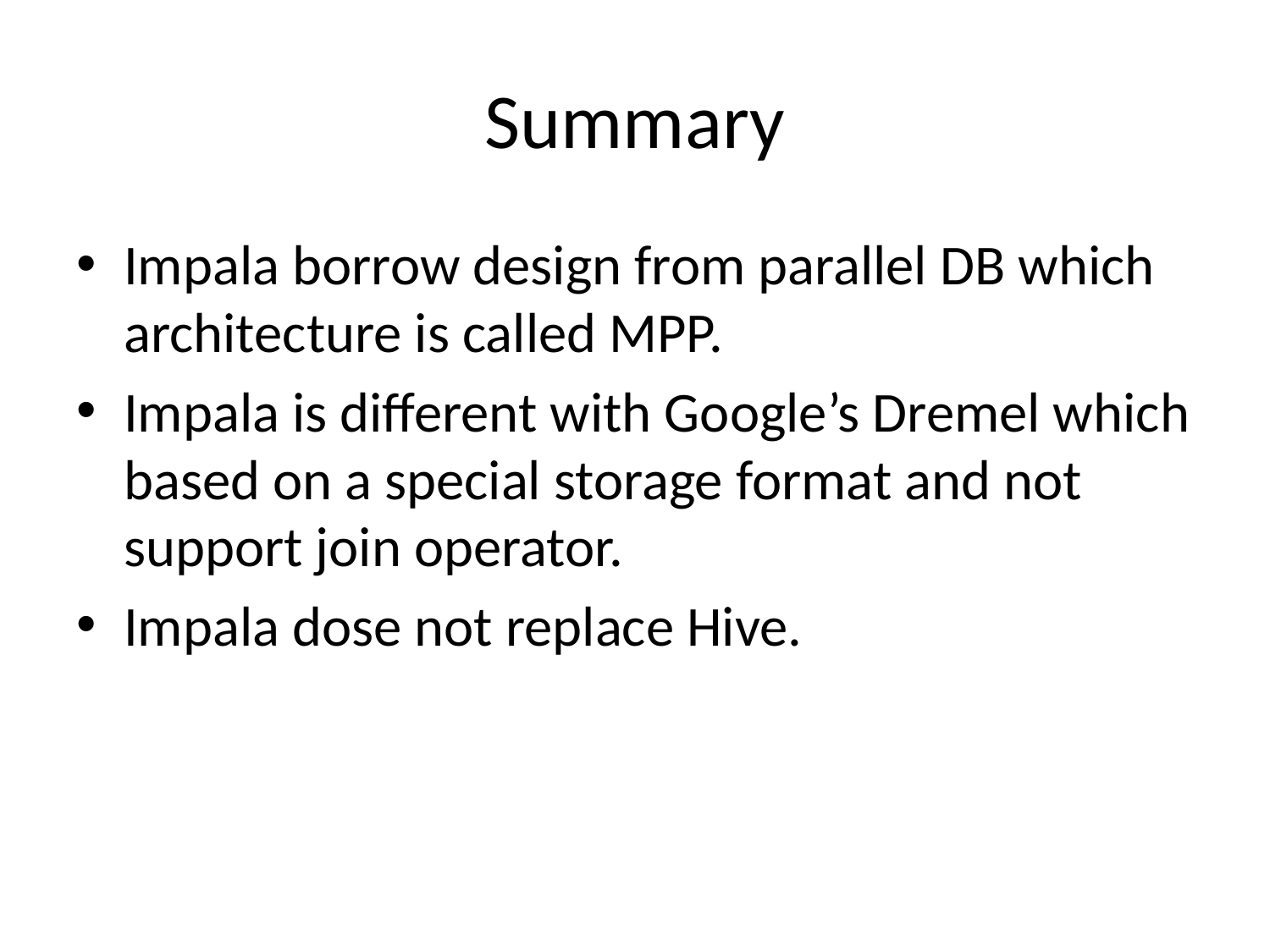

# Summary
Impala borrow design from parallel DB which architecture is called MPP.
Impala is different with Google’s Dremel which based on a special storage format and not support join operator.
Impala dose not replace Hive.